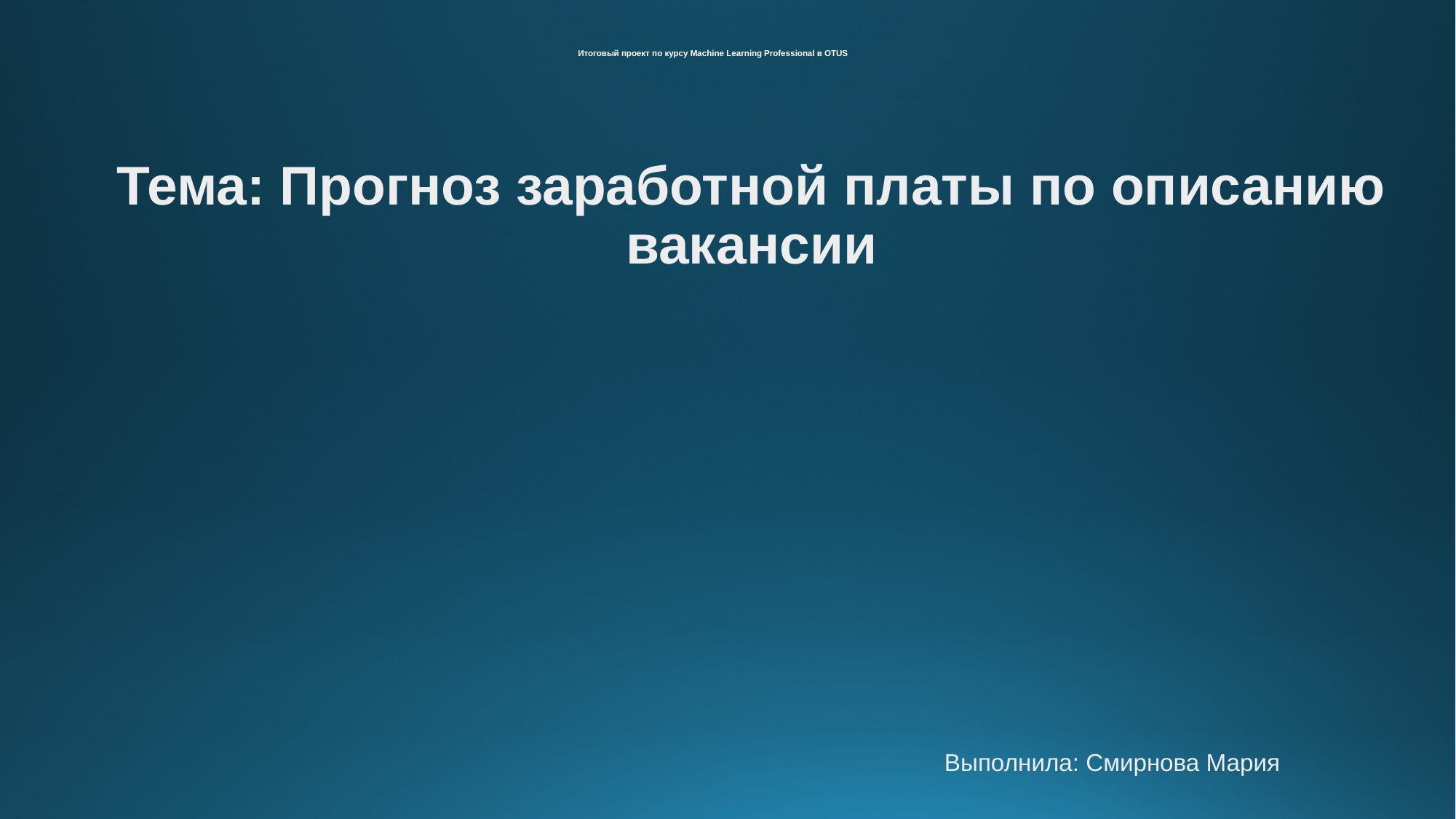

# Итоговый проект по курсу Machine Learning Professional в OTUS
Тема: Прогноз заработной платы по описанию вакансии

Выполнила: Смирнова Мария